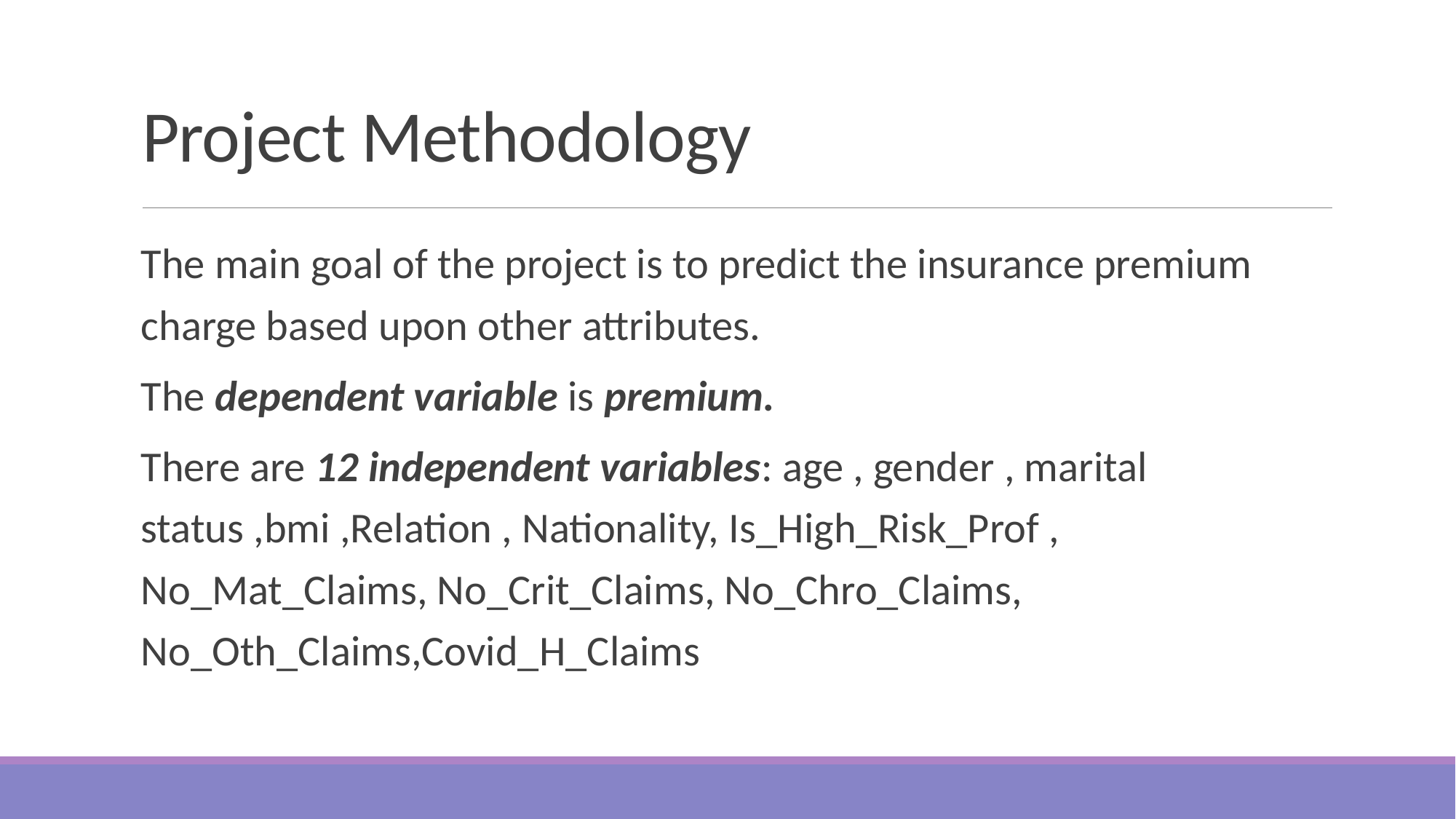

# Project Methodology
The main goal of the project is to predict the insurance premium charge based upon other attributes.
The dependent variable is premium.
There are 12 independent variables: age , gender , marital status ,bmi ,Relation , Nationality, Is_High_Risk_Prof , No_Mat_Claims, No_Crit_Claims, No_Chro_Claims, No_Oth_Claims,Covid_H_Claims